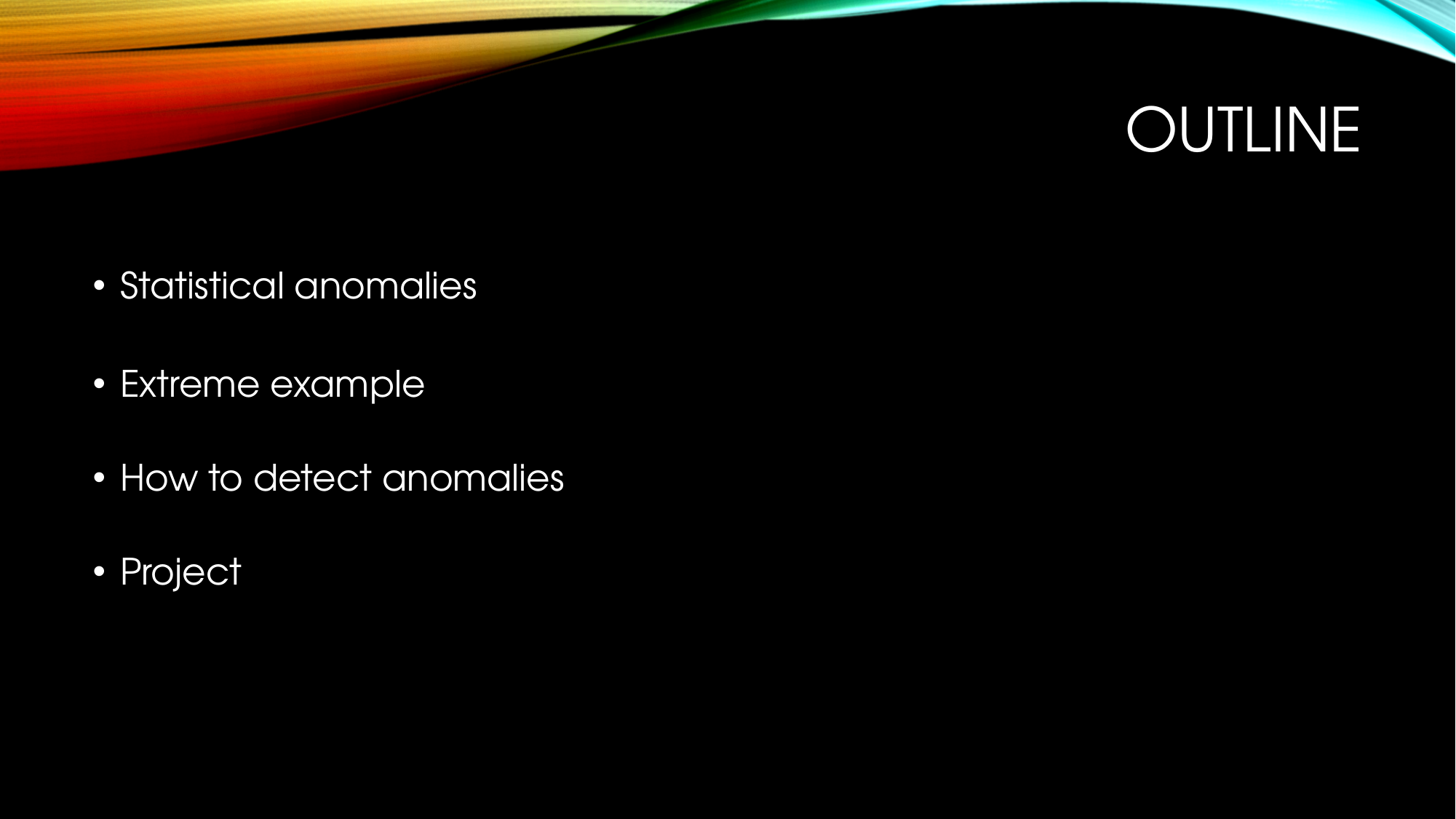

# outline
Statistical anomalies
Extreme example
How to detect anomalies
Project